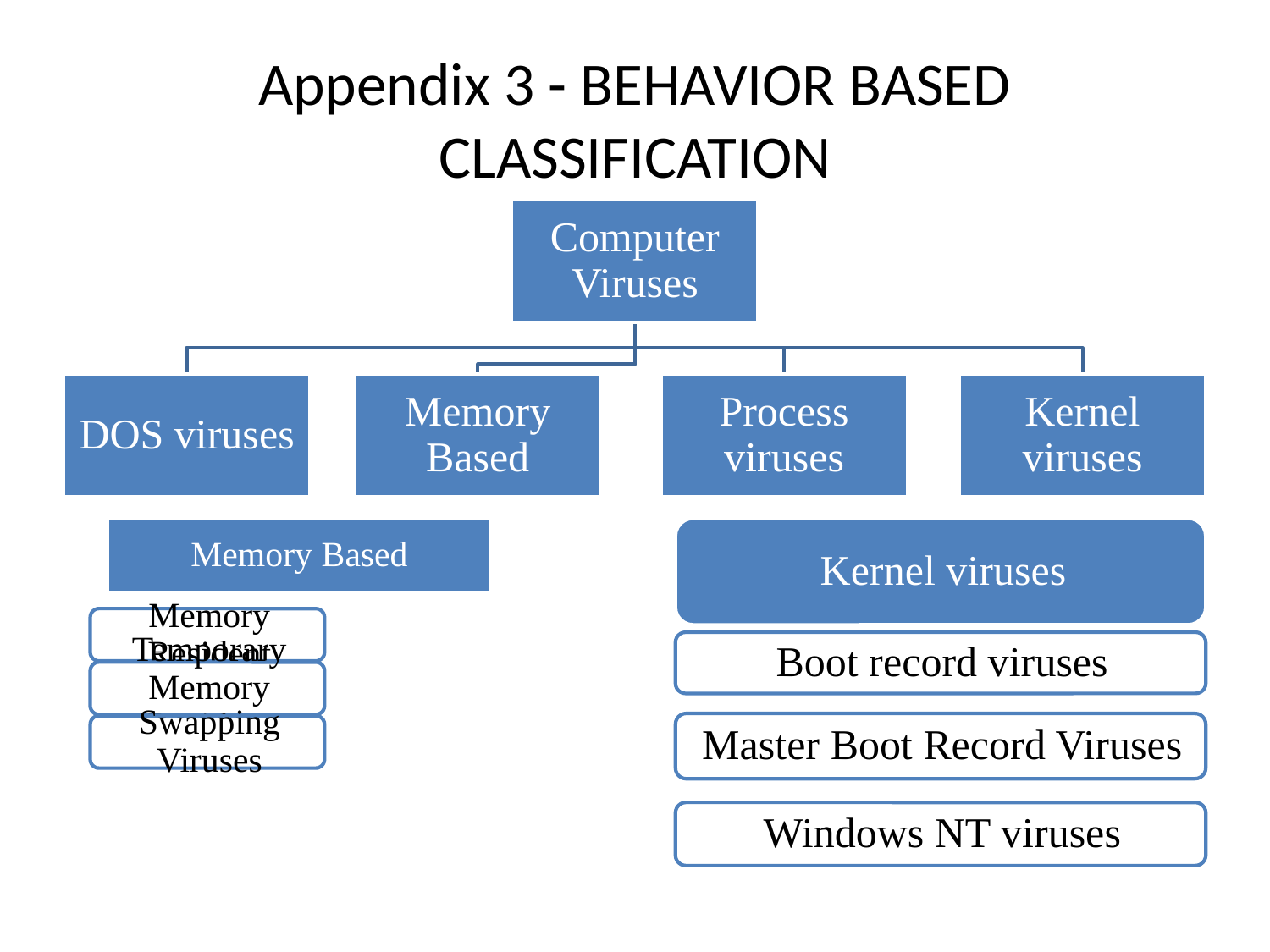

# Appendix 3 - BEHAVIOR BASED CLASSIFICATION
Computer Viruses

DOS viruses
Memory Based
Process viruses
Kernel viruses
Memory Based
Memory Resident
Temporary Memory Resident
Swapping Viruses
Kernel viruses
Boot record viruses
Master Boot Record Viruses
Windows NT viruses